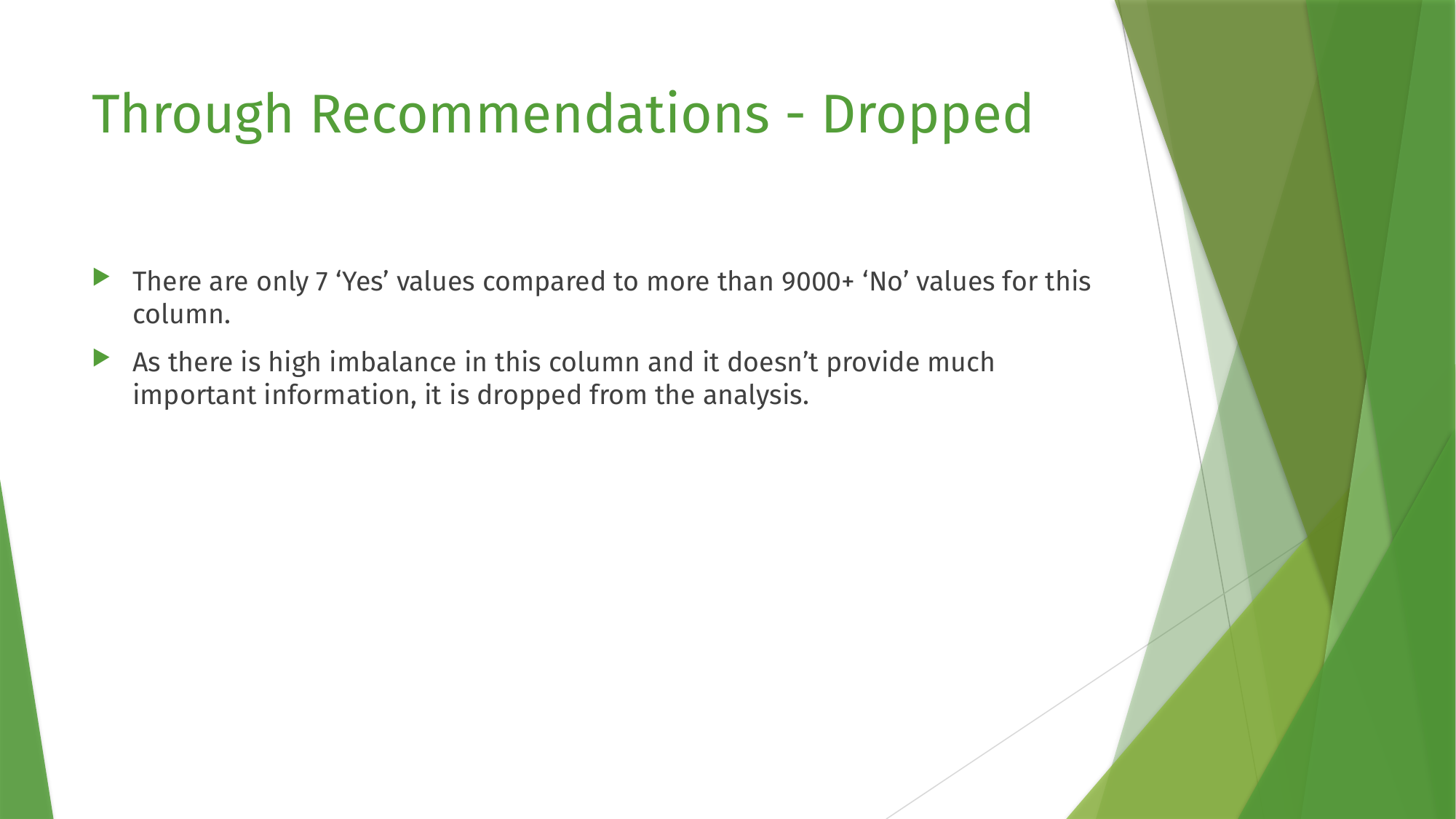

# Through Recommendations - Dropped
There are only 7 ‘Yes’ values compared to more than 9000+ ‘No’ values for this column.
As there is high imbalance in this column and it doesn’t provide much important information, it is dropped from the analysis.